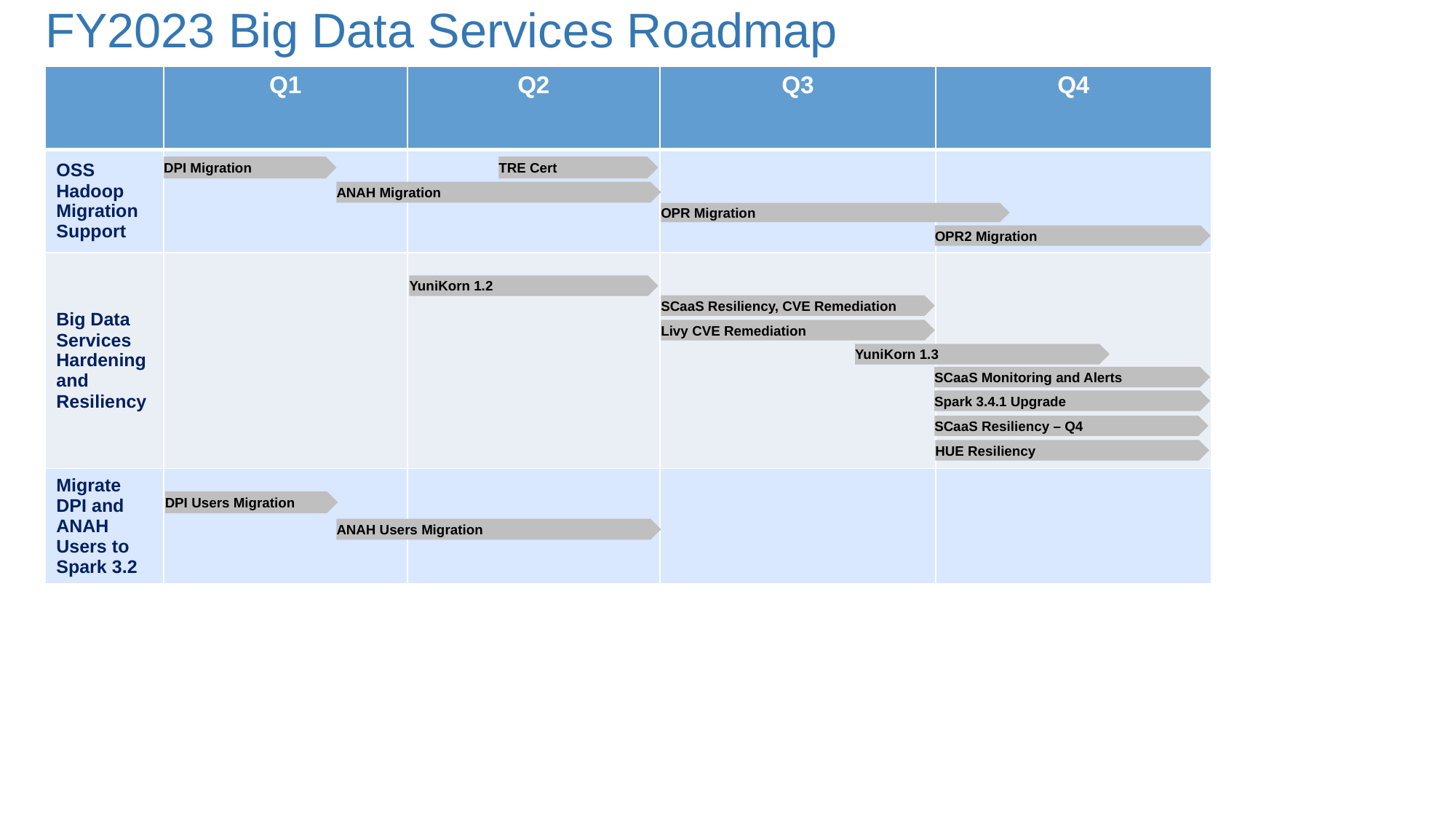

FY2023 Big Data Services Roadmap
|  | Q1 | Q2 | Q3 | Q4 |
| --- | --- | --- | --- | --- |
| OSS Hadoop Migration Support |  |  |  |  |
| Big Data Services Hardening and Resiliency |  |  |  |  |
| Migrate DPI and ANAH Users to Spark 3.2 |  |  |  |  |
DPI Migration
TRE Cert
ANAH Migration
OPR Migration
OPR2 Migration
YuniKorn 1.2
SCaaS Resiliency, CVE Remediation
Livy CVE Remediation
YuniKorn 1.3
SCaaS Monitoring and Alerts
Spark 3.4.1 Upgrade
SCaaS Resiliency – Q4
HUE Resiliency
DPI Users Migration
ANAH Users Migration